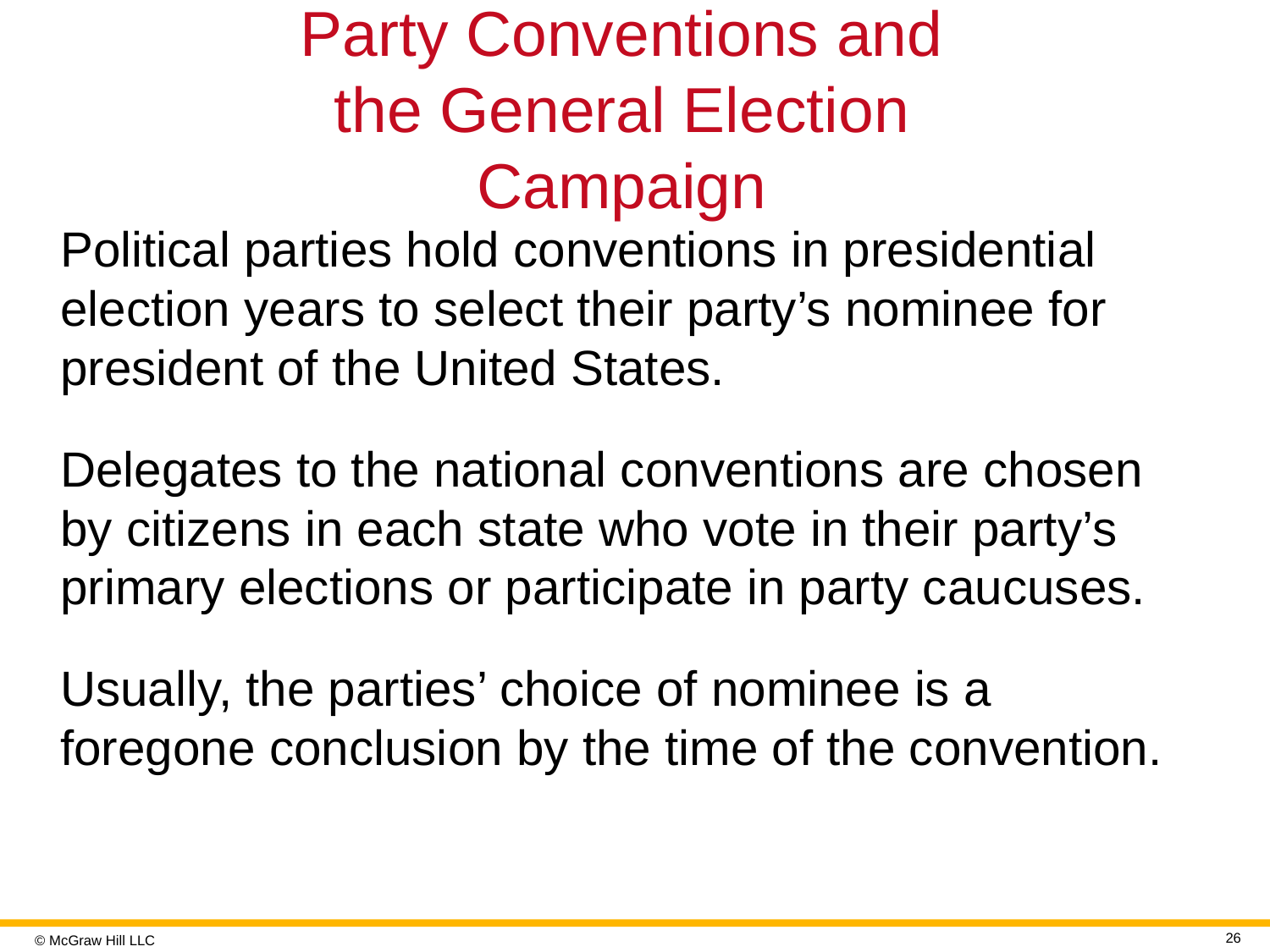

# Party Conventions and the General Election Campaign
Political parties hold conventions in presidential election years to select their party’s nominee for president of the United States.
Delegates to the national conventions are chosen by citizens in each state who vote in their party’s primary elections or participate in party caucuses.
Usually, the parties’ choice of nominee is a foregone conclusion by the time of the convention.
26